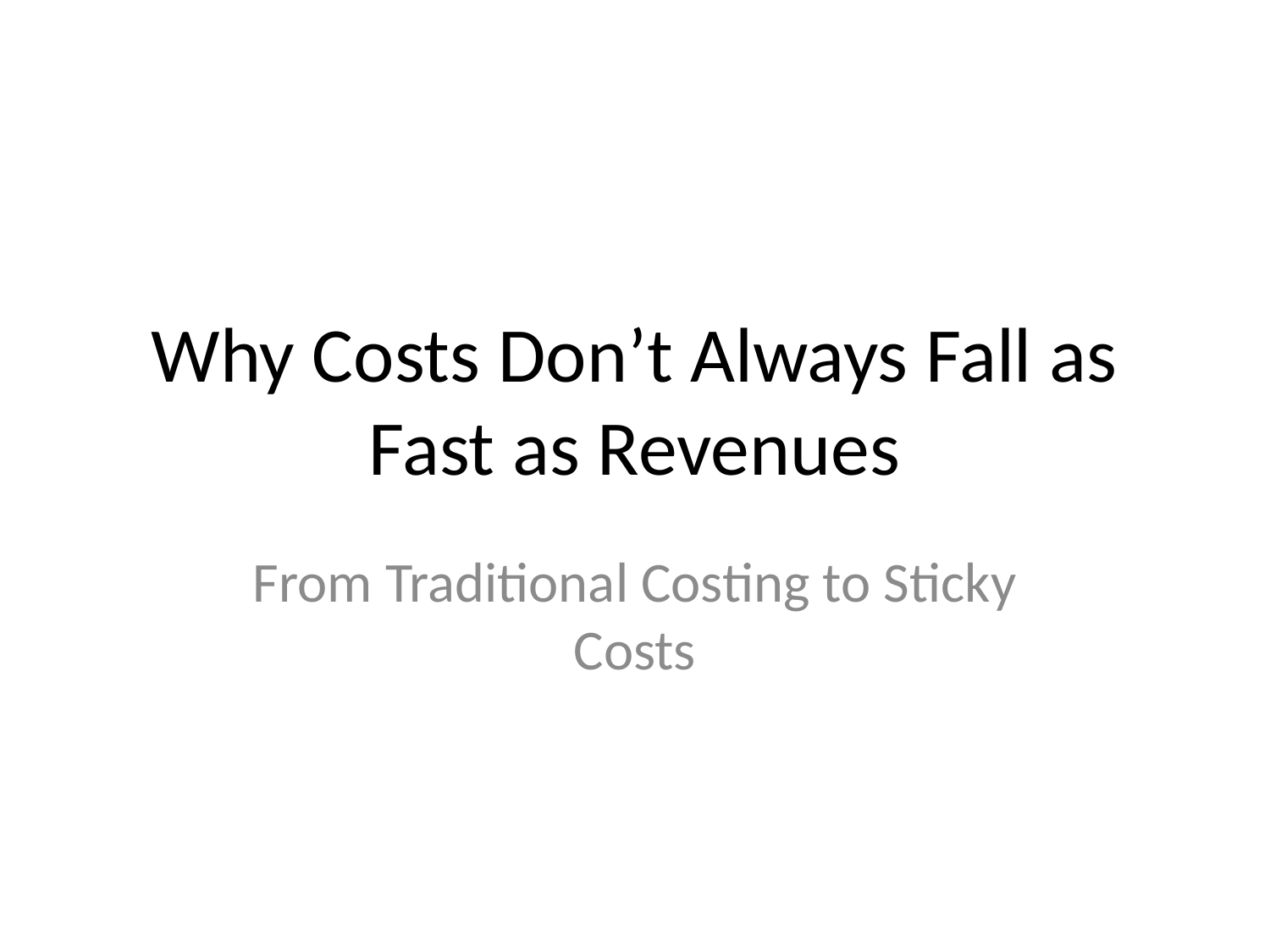

# Why Costs Don’t Always Fall as Fast as Revenues
From Traditional Costing to Sticky Costs